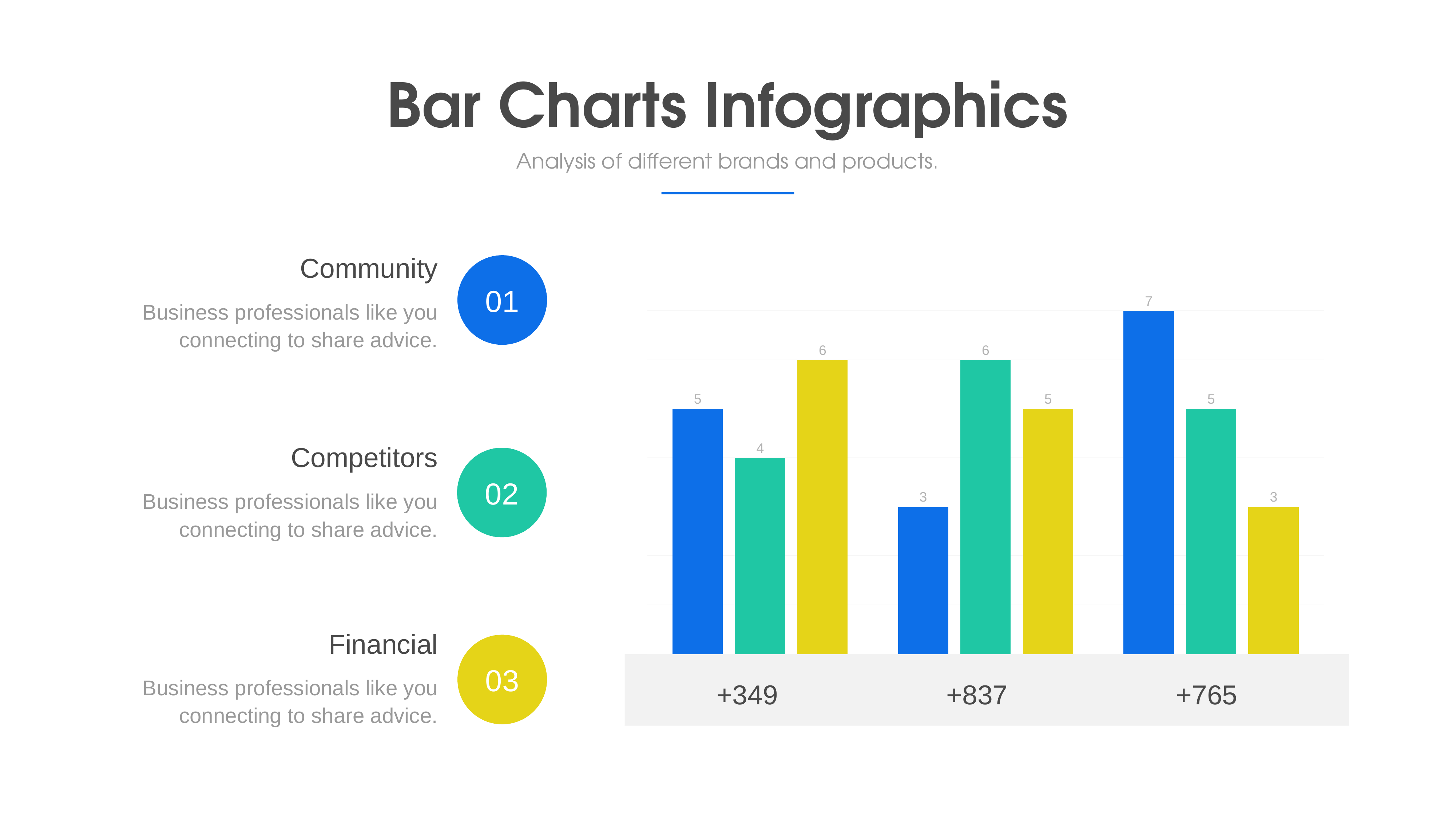

Bar Charts Infographics
Analysis of different brands and products.

Community
01
Business professionals like you connecting to share advice.
Competitors
02
Business professionals like you connecting to share advice.
Financial
03
Business professionals like you connecting to share advice.

### Chart

| Category | Series 1 | Series 2 | Series 3 |
|---|---|---|---|
| Category 1 | 5.0 | 4.0 | 6.0 |
| Category 2 | 3.0 | 6.0 | 5.0 |
| Category 3 | 7.0 | 5.0 | 3.0 |
+349
+837
+765